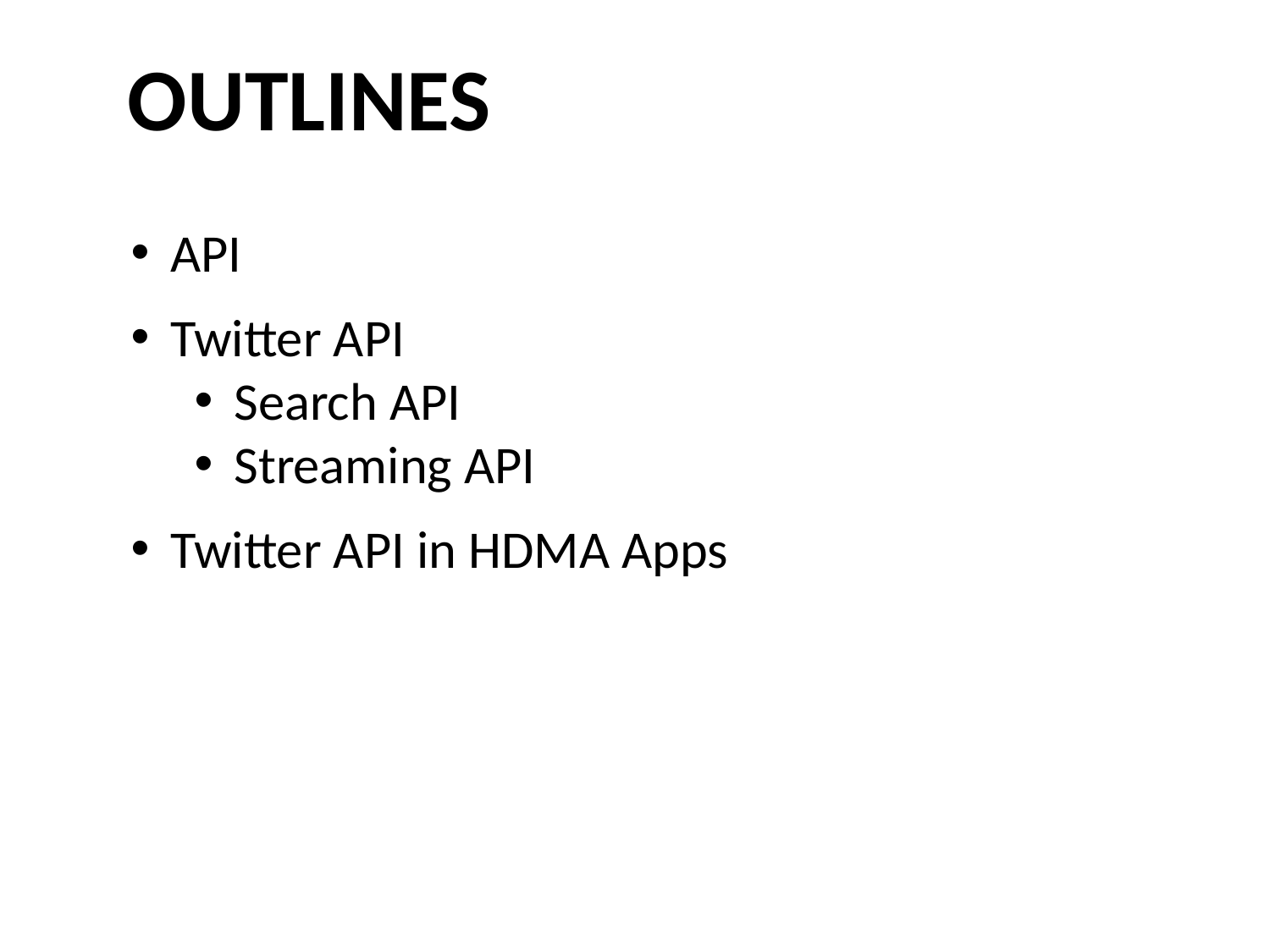

OUTLINES
API
Twitter API
Search API
Streaming API
Twitter API in HDMA Apps